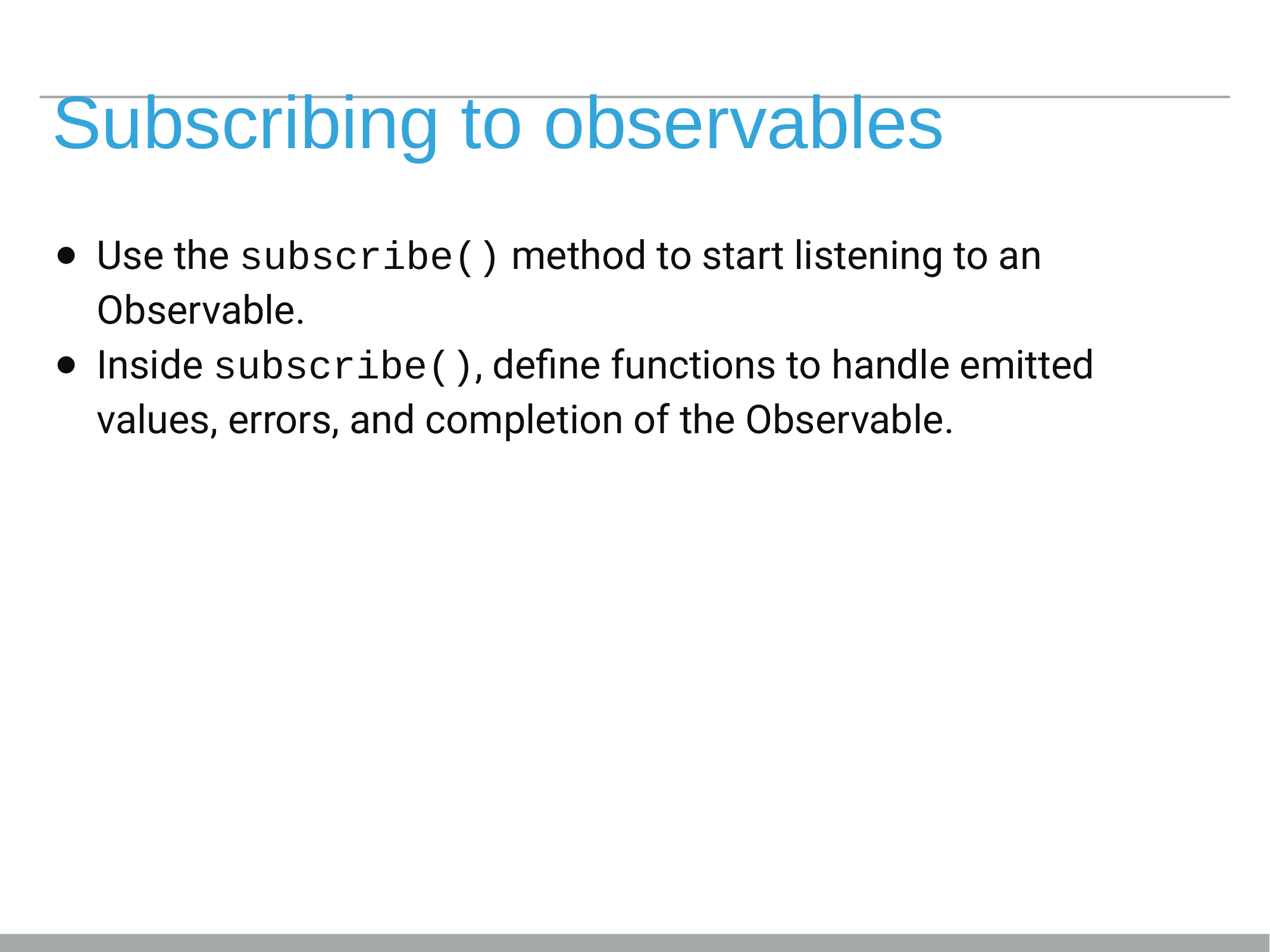

# Subscribing to observables

Use the subscribe() method to start listening to an Observable.
Inside subscribe(), define functions to handle emitted values, errors, and completion of the Observable.